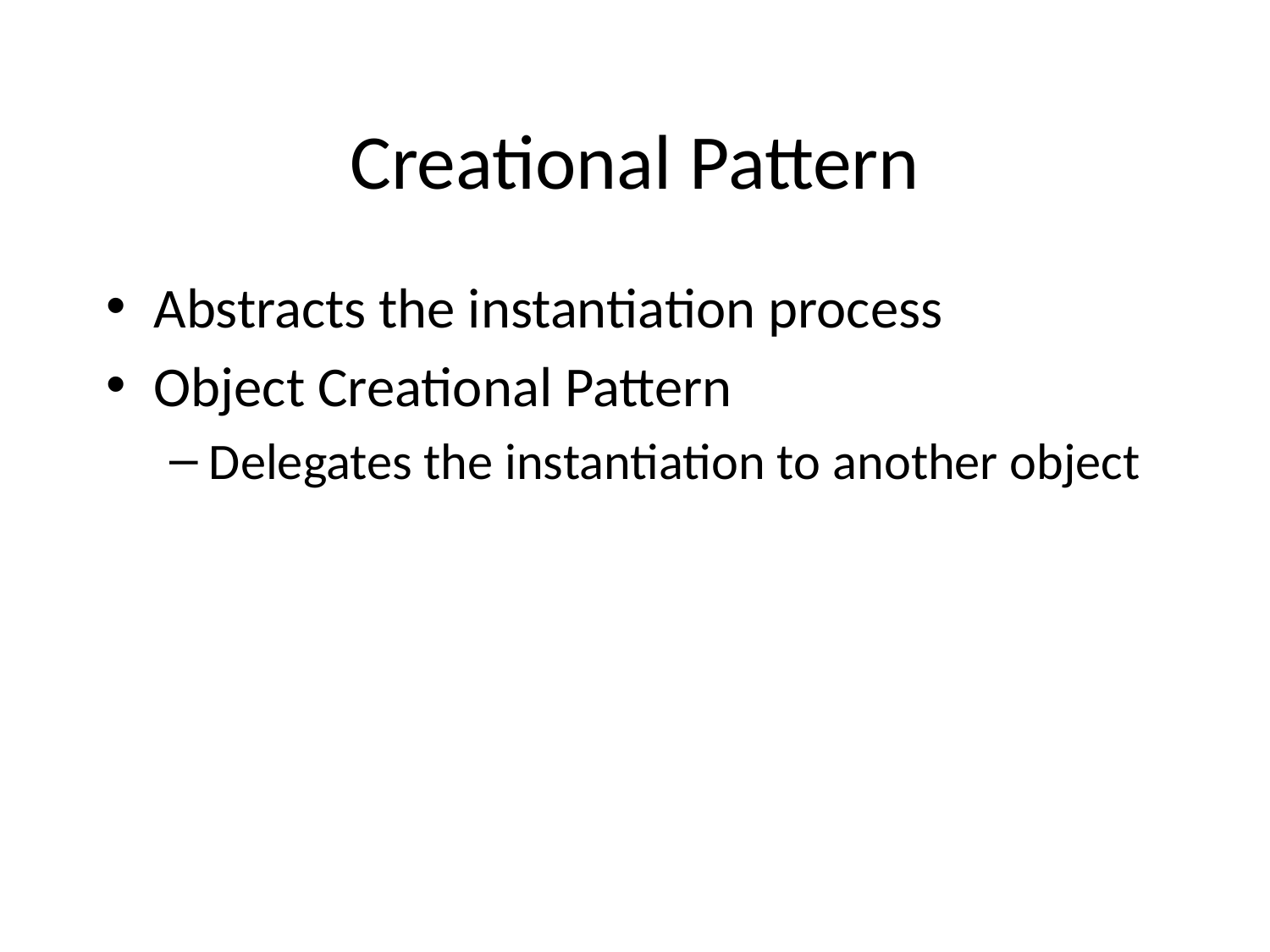

# Creational Pattern
Abstracts the instantiation process
Object Creational Pattern
Delegates the instantiation to another object